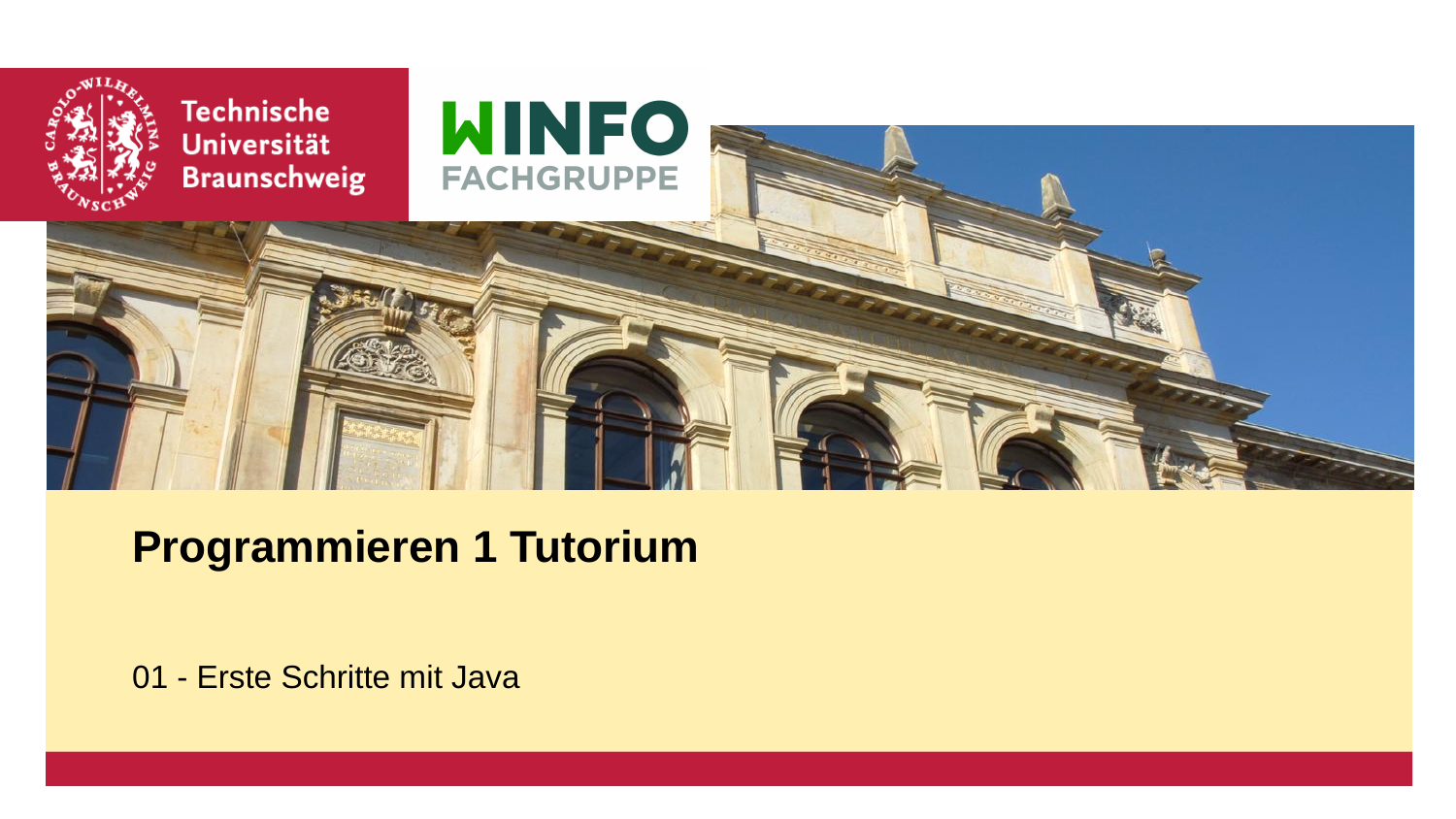

# Programmieren 1 Tutorium

01 - Erste Schritte mit Java